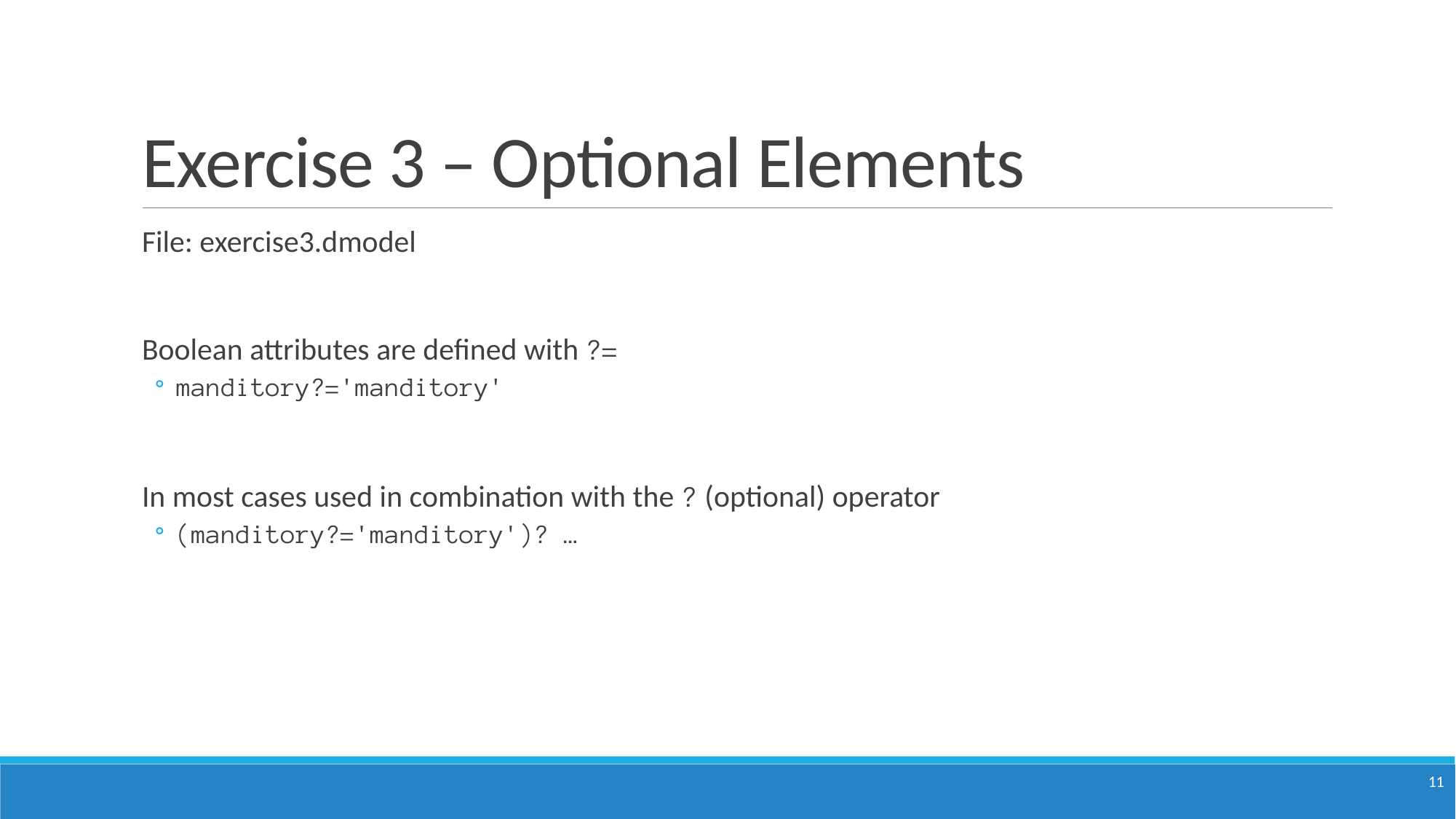

# Exercise 3 – Optional Elements
File: exercise3.dmodel

Boolean attributes are defined with ?=
manditory?='manditory'

In most cases used in combination with the ? (optional) operator
(manditory?='manditory')? …

11